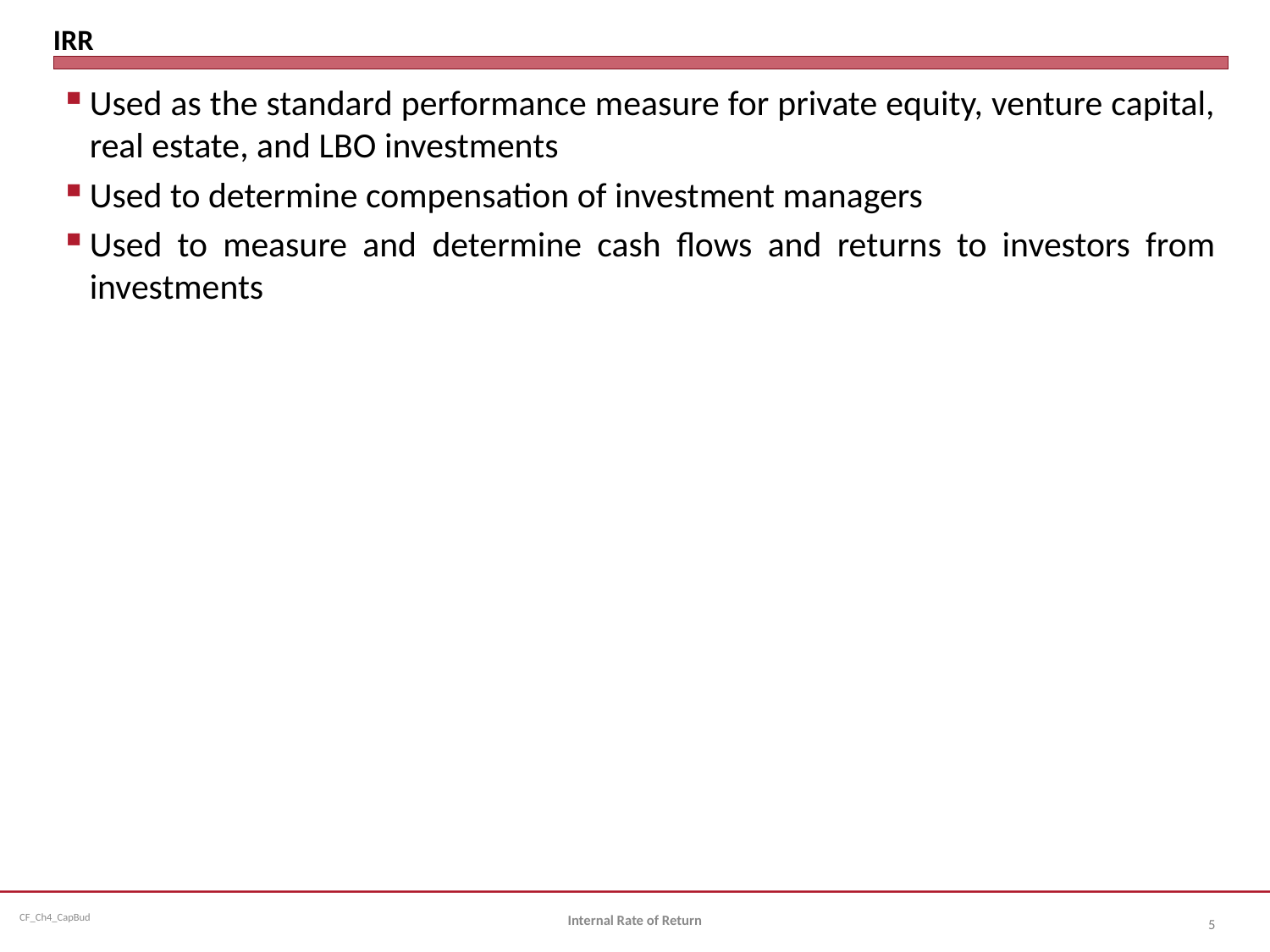

# IRR
Used as the standard performance measure for private equity, venture capital, real estate, and LBO investments
Used to determine compensation of investment managers
Used to measure and determine cash flows and returns to investors from investments

Internal Rate of Return
5